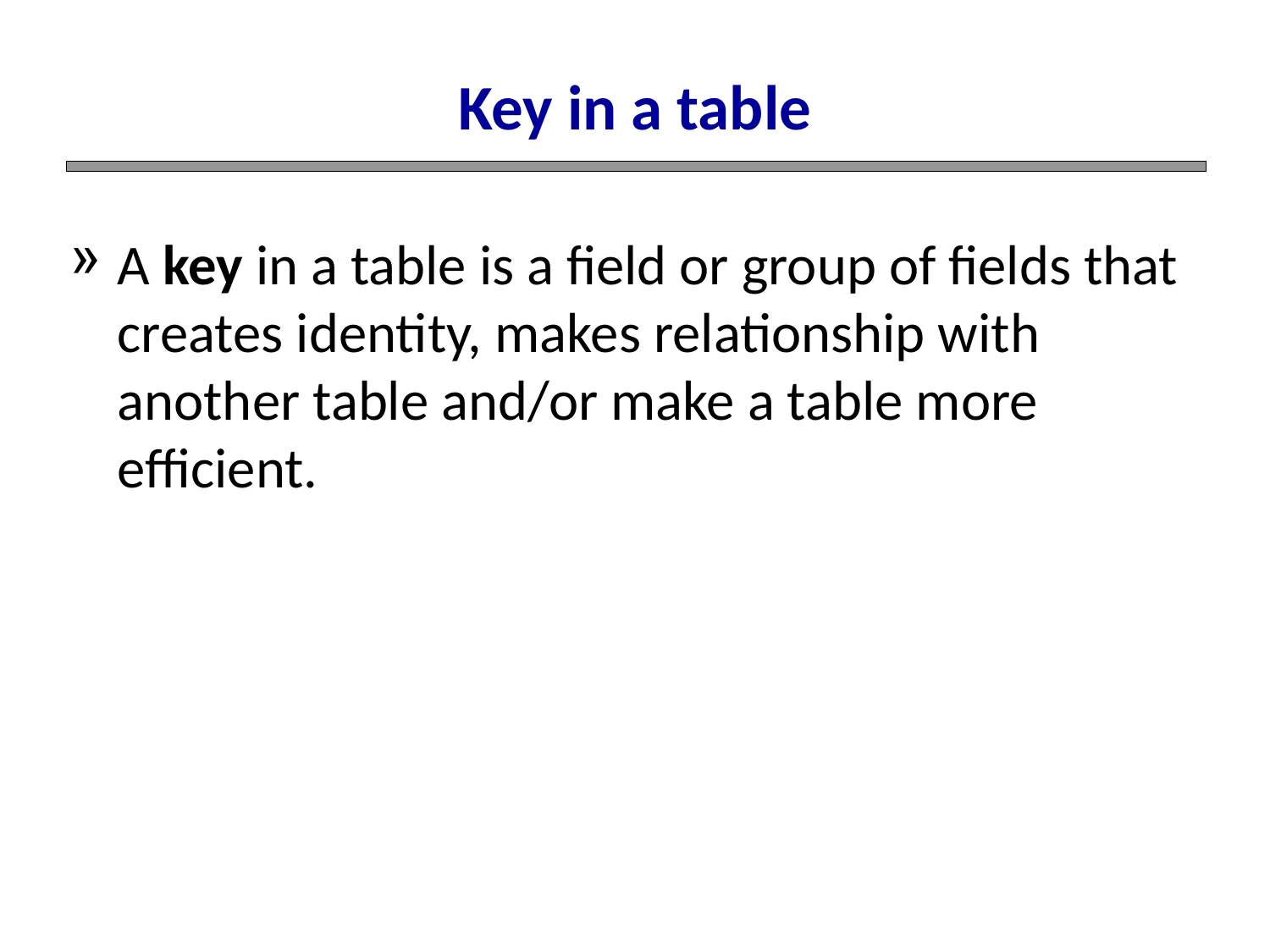

# Key in a table

A key in a table is a field or group of fields that creates identity, makes relationship with another table and/or make a table more efficient.